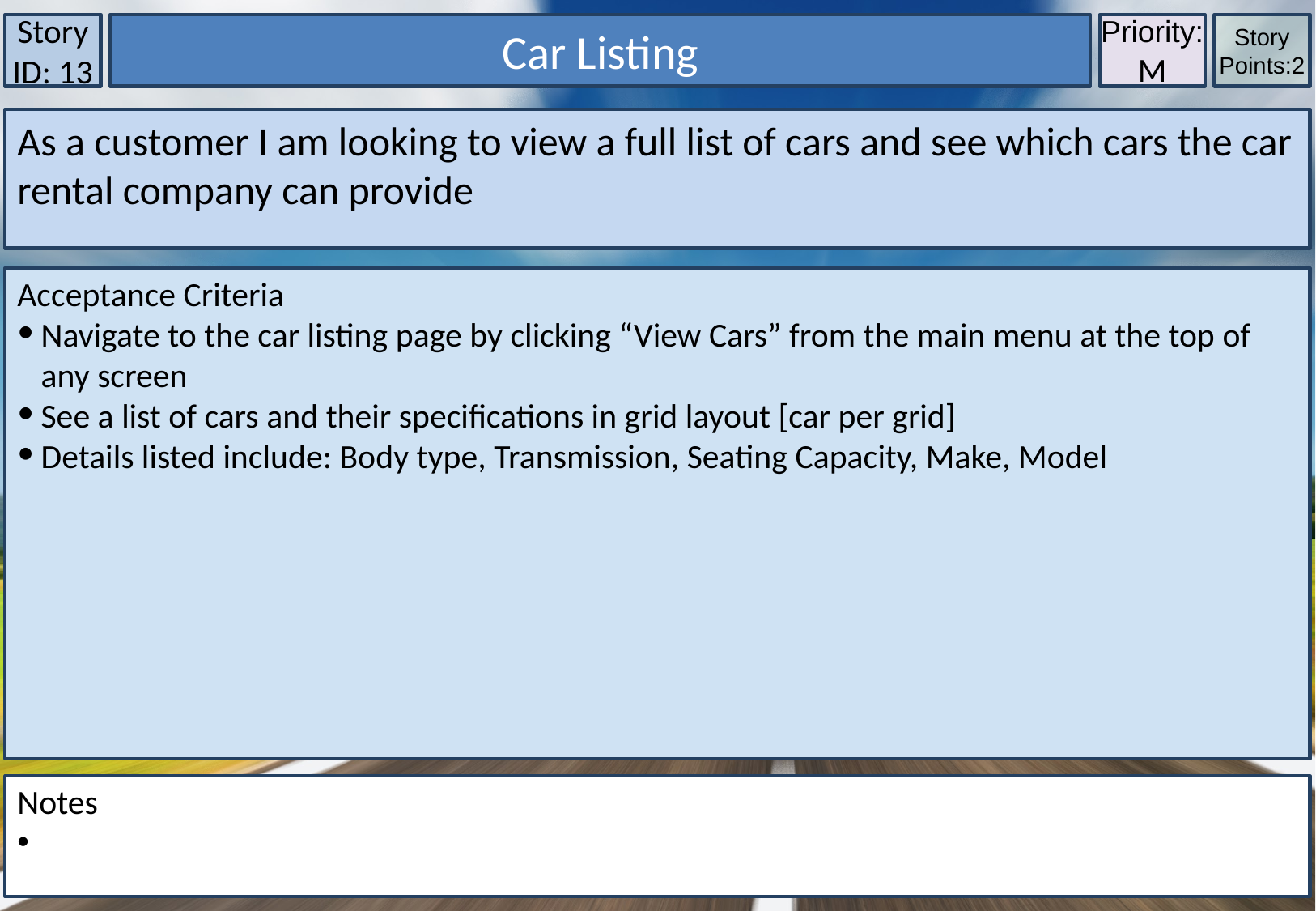

Story ID: 13
Car Listing
Priority:M
Story Points:2
As a customer I am looking to view a full list of cars and see which cars the car rental company can provide
Acceptance Criteria
Navigate to the car listing page by clicking “View Cars” from the main menu at the top of any screen
See a list of cars and their specifications in grid layout [car per grid]
Details listed include: Body type, Transmission, Seating Capacity, Make, Model
Notes